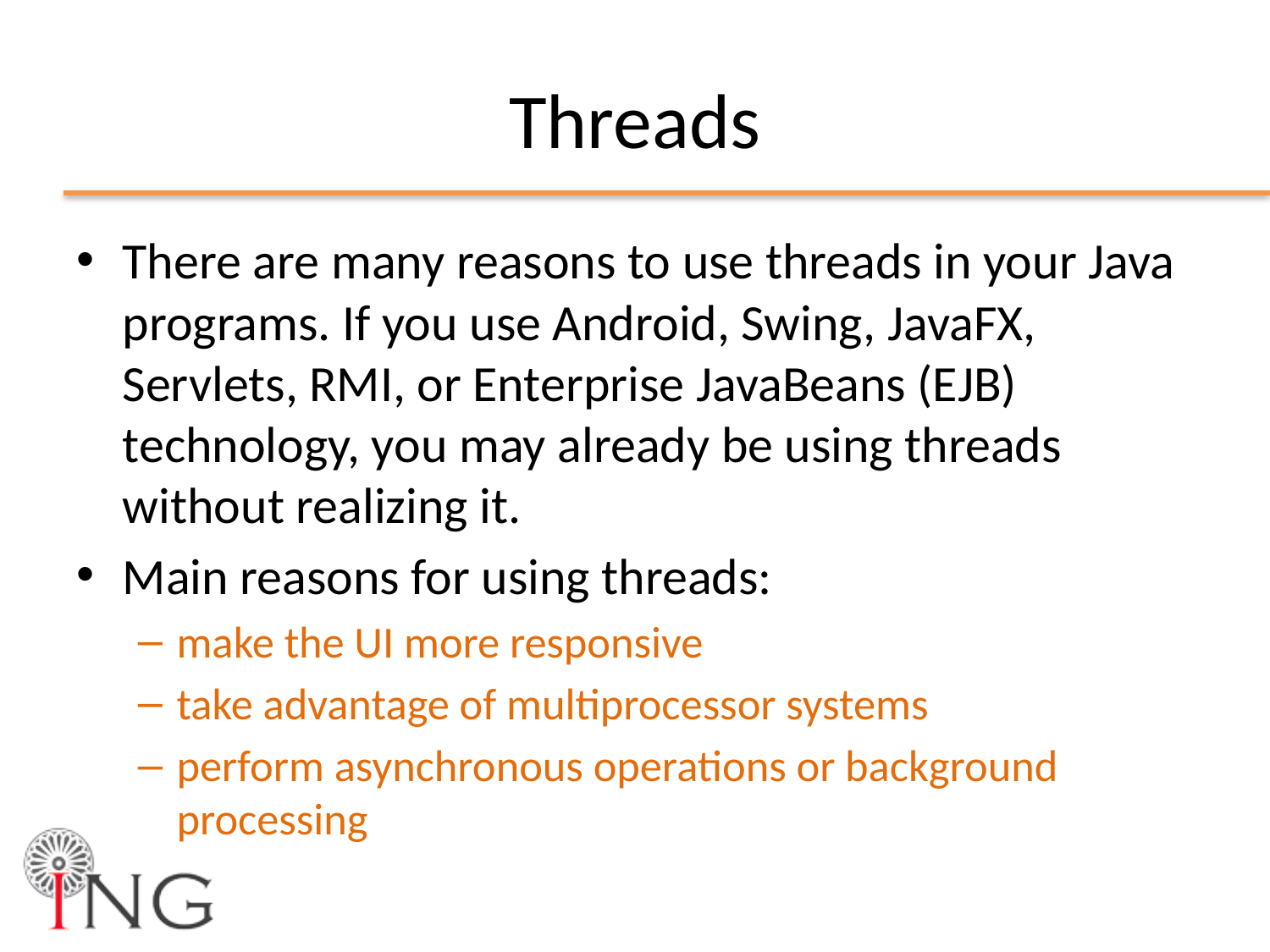

# Threads
There are many reasons to use threads in your Java programs. If you use Android, Swing, JavaFX, Servlets, RMI, or Enterprise JavaBeans (EJB) technology, you may already be using threads without realizing it.
Main reasons for using threads:
make the UI more responsive
take advantage of multiprocessor systems
perform asynchronous operations or background processing